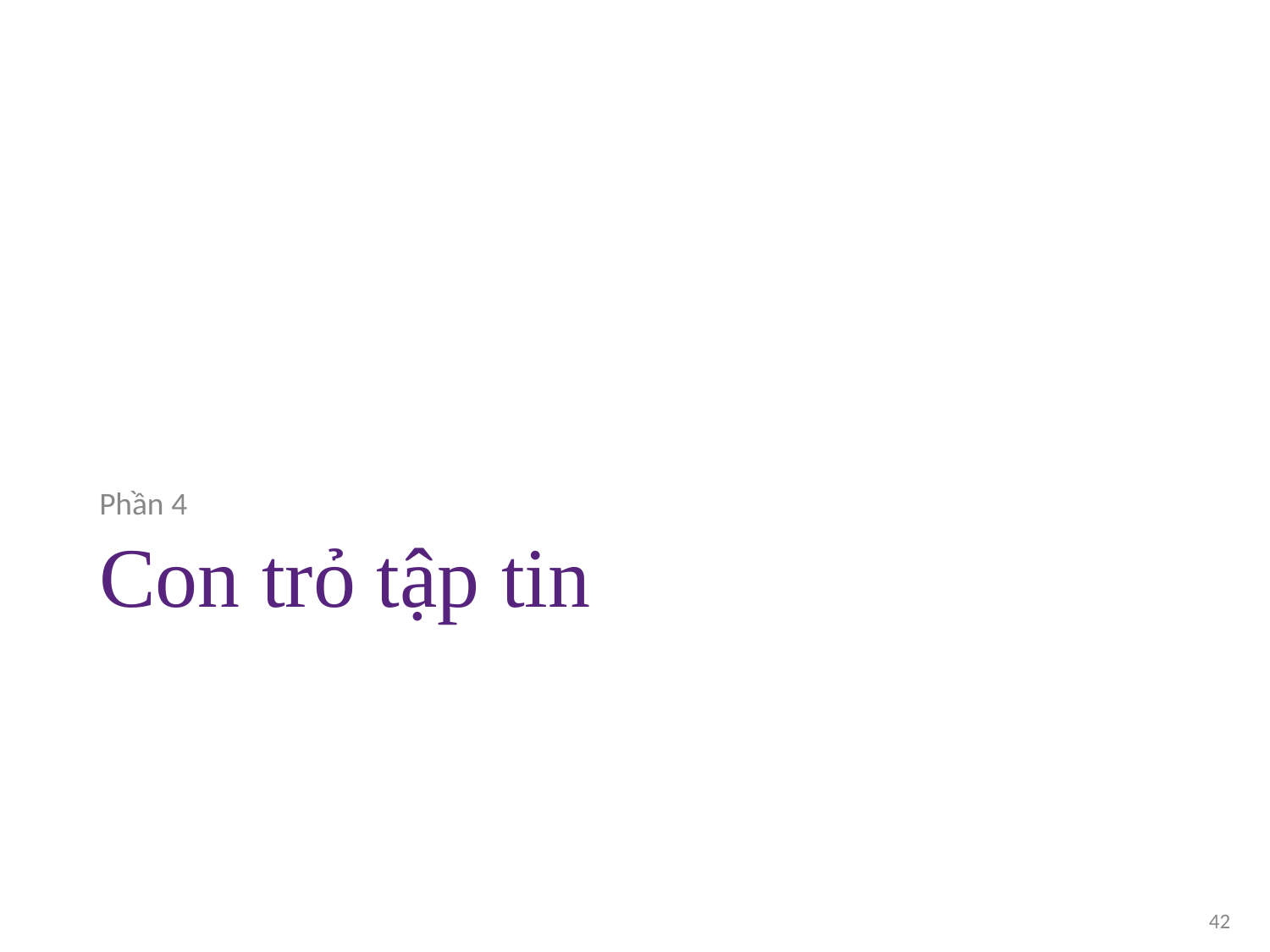

Phần 4
# Con trỏ tập tin

42